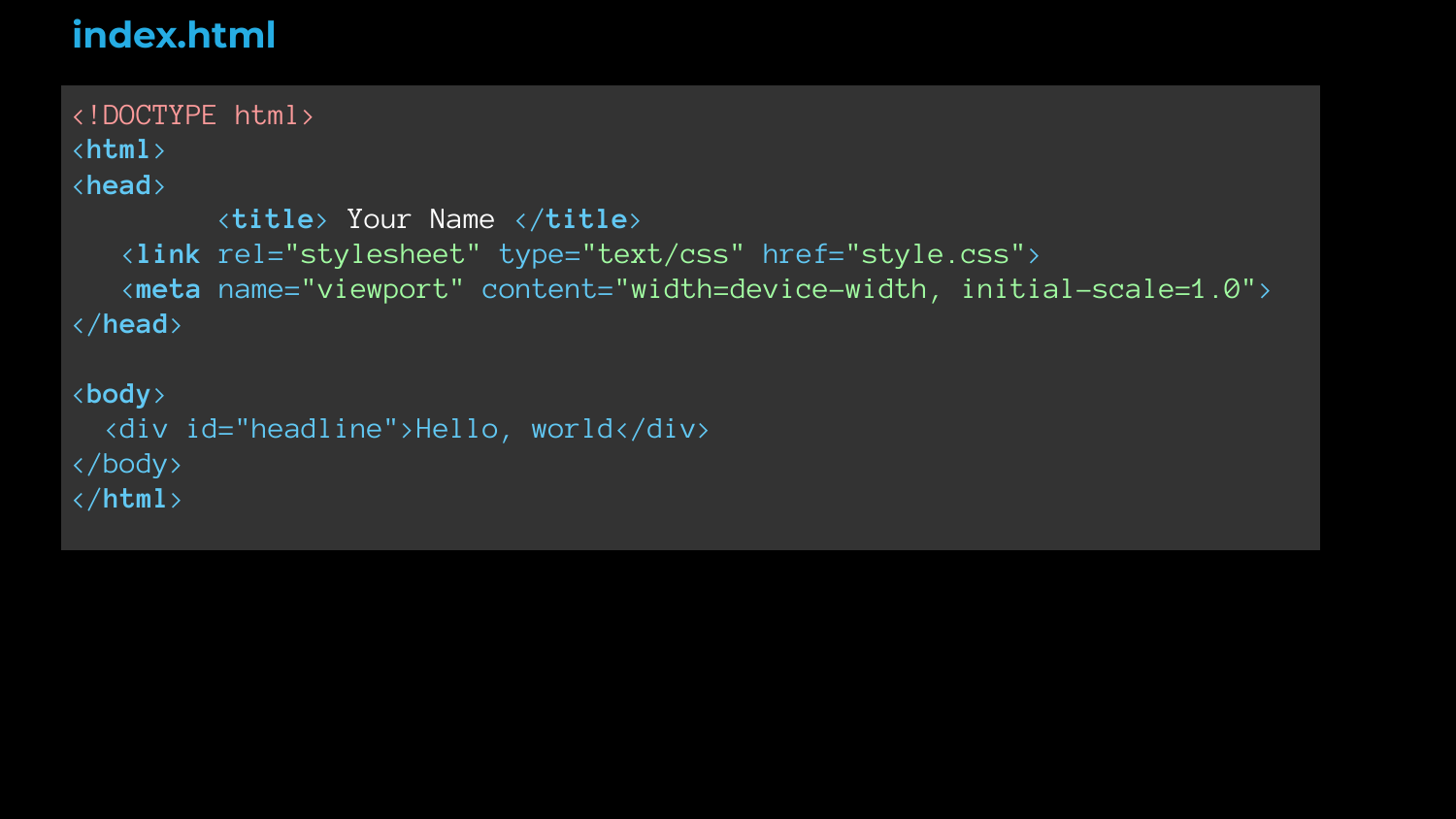

index.html
| <!DOCTYPE html> <html> <head> <title> Your Name </title> <link rel="stylesheet" type="text/css" href="style.css"> <meta name="viewport" content="width=device-width, initial-scale=1.0"> </head> <body> <div id="headline">Hello, world</div> </body> </html> |
| --- |